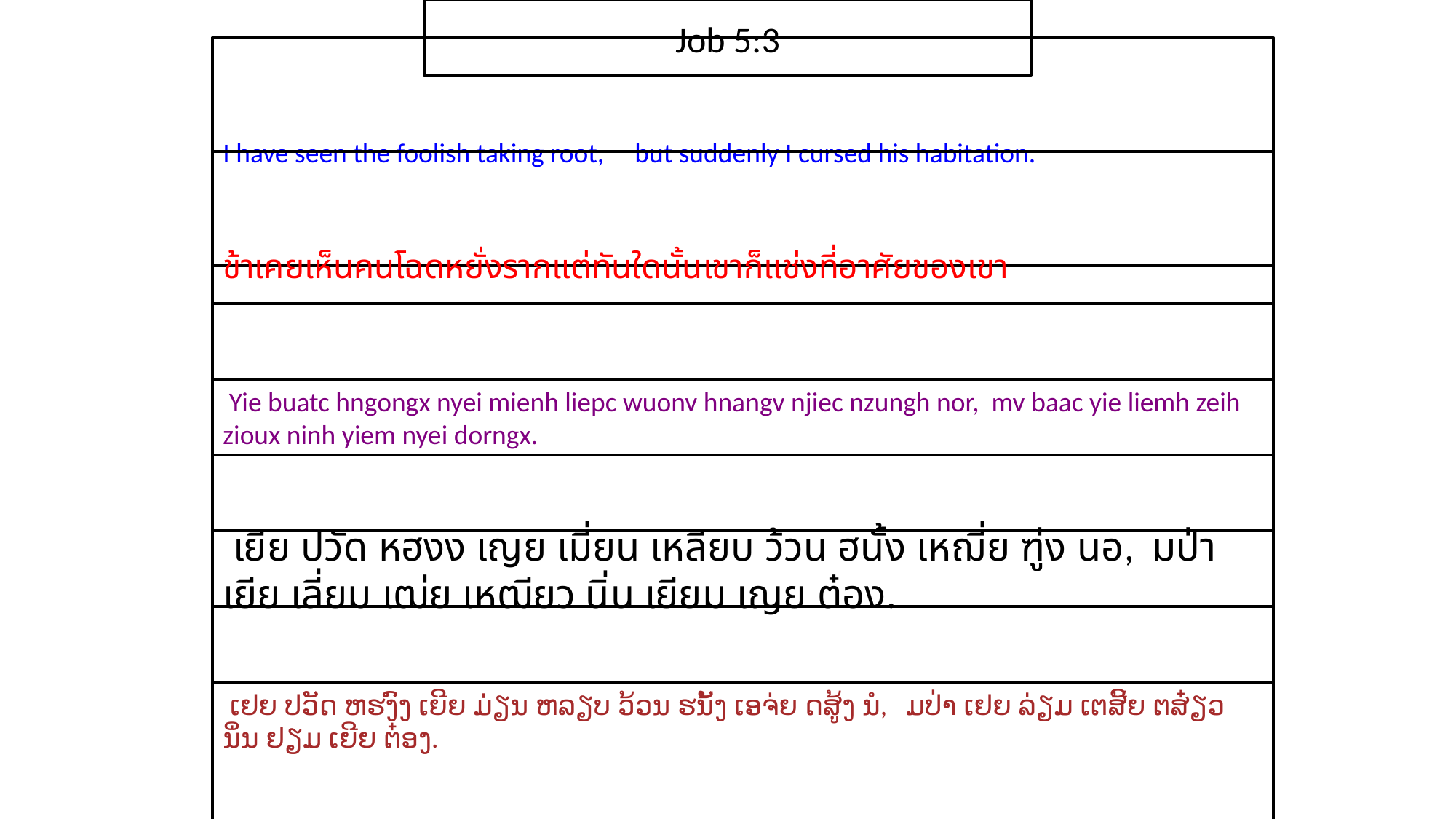

Job 5:3
I have seen the foolish taking root,     but suddenly I cursed his habitation.
ข้า​เคย​เห็น​คน​โฉด​หยั่ง​รากแต่​ทันใด​นั้น​เขา​ก็​แช่ง​ที่​อาศัย​ของ​เขา
 Yie buatc hngongx nyei mienh liepc wuonv hnangv njiec nzungh nor,  mv baac yie liemh zeih zioux ninh yiem nyei dorngx.
 เยีย ปวัด หฮงง เญย เมี่ยน เหลียบ ว้วน ฮนั้ง เหฌี่ย ฑู่ง นอ,  มป่า เยีย เลี่ยม เฒ่ย เหฒียว นิ่น เยียม เญย ต๋อง.
 ເຢຍ ປວັດ ຫຮງົງ ເຍີຍ ມ່ຽນ ຫລຽບ ວ້ວນ ຮນັ້ງ ເອຈ່ຍ ດສູ້ງ ນໍ,   ມປ່າ ເຢຍ ລ່ຽມ ເຕສີ້ຍ ຕສ໋ຽວ ນິ່ນ ຢຽມ ເຍີຍ ຕ໋ອງ.